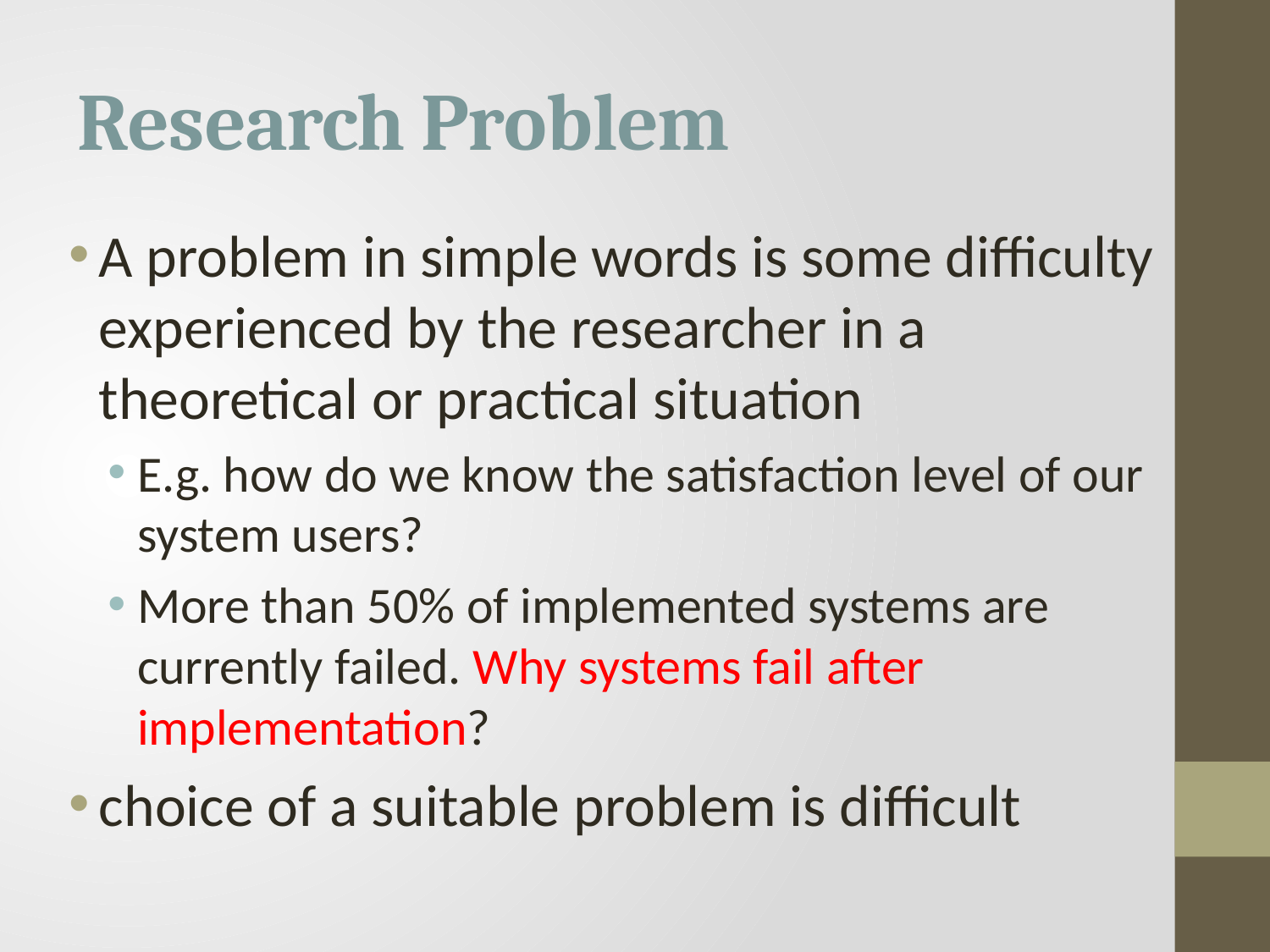

# Research Problem
A problem in simple words is some difficulty experienced by the researcher in a theoretical or practical situation
E.g. how do we know the satisfaction level of our system users?
More than 50% of implemented systems are currently failed. Why systems fail after implementation?
choice of a suitable problem is difficult